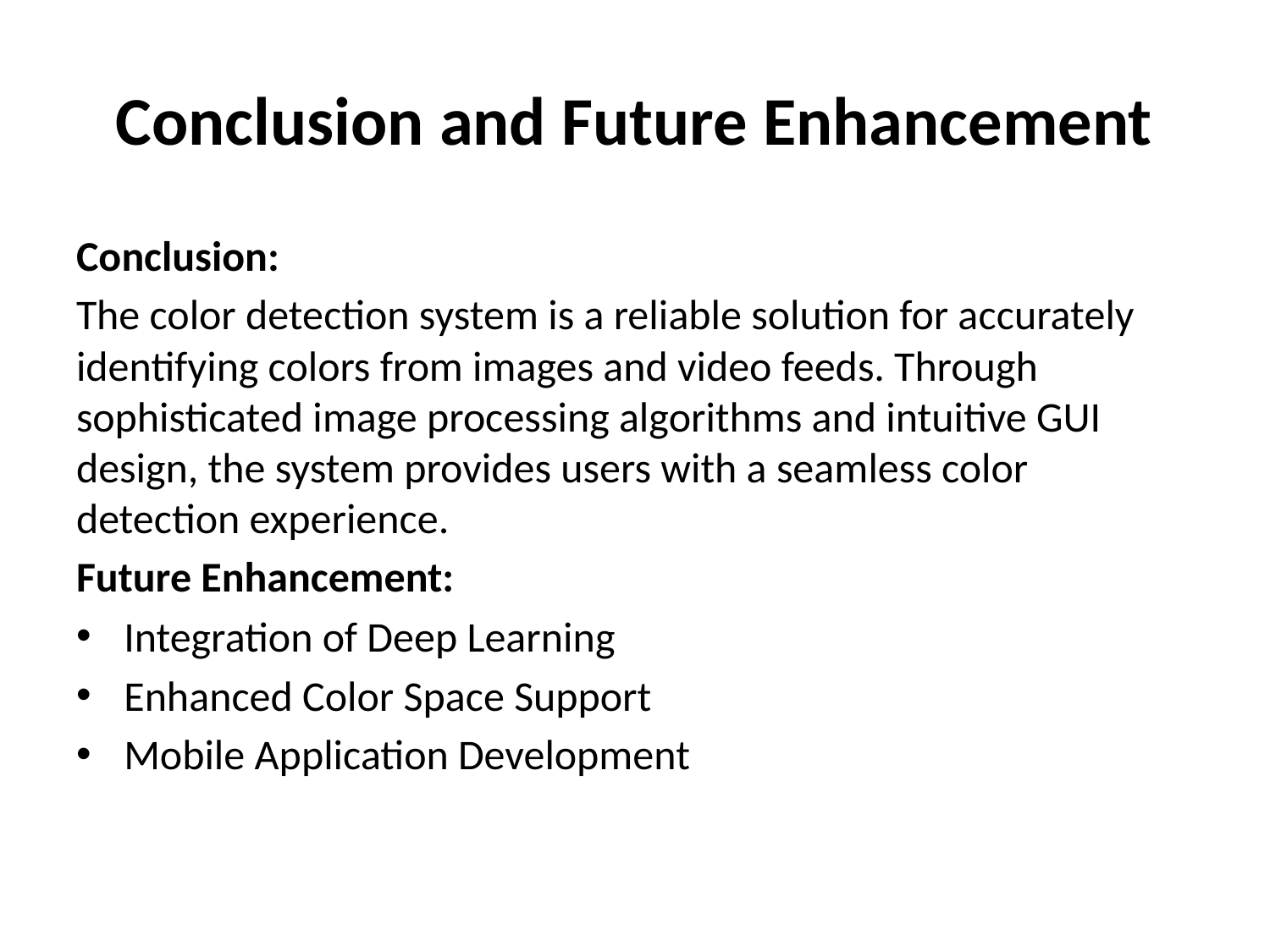

# Conclusion and Future Enhancement
Conclusion:
The color detection system is a reliable solution for accurately identifying colors from images and video feeds. Through sophisticated image processing algorithms and intuitive GUI design, the system provides users with a seamless color detection experience.
Future Enhancement:
Integration of Deep Learning
Enhanced Color Space Support
Mobile Application Development